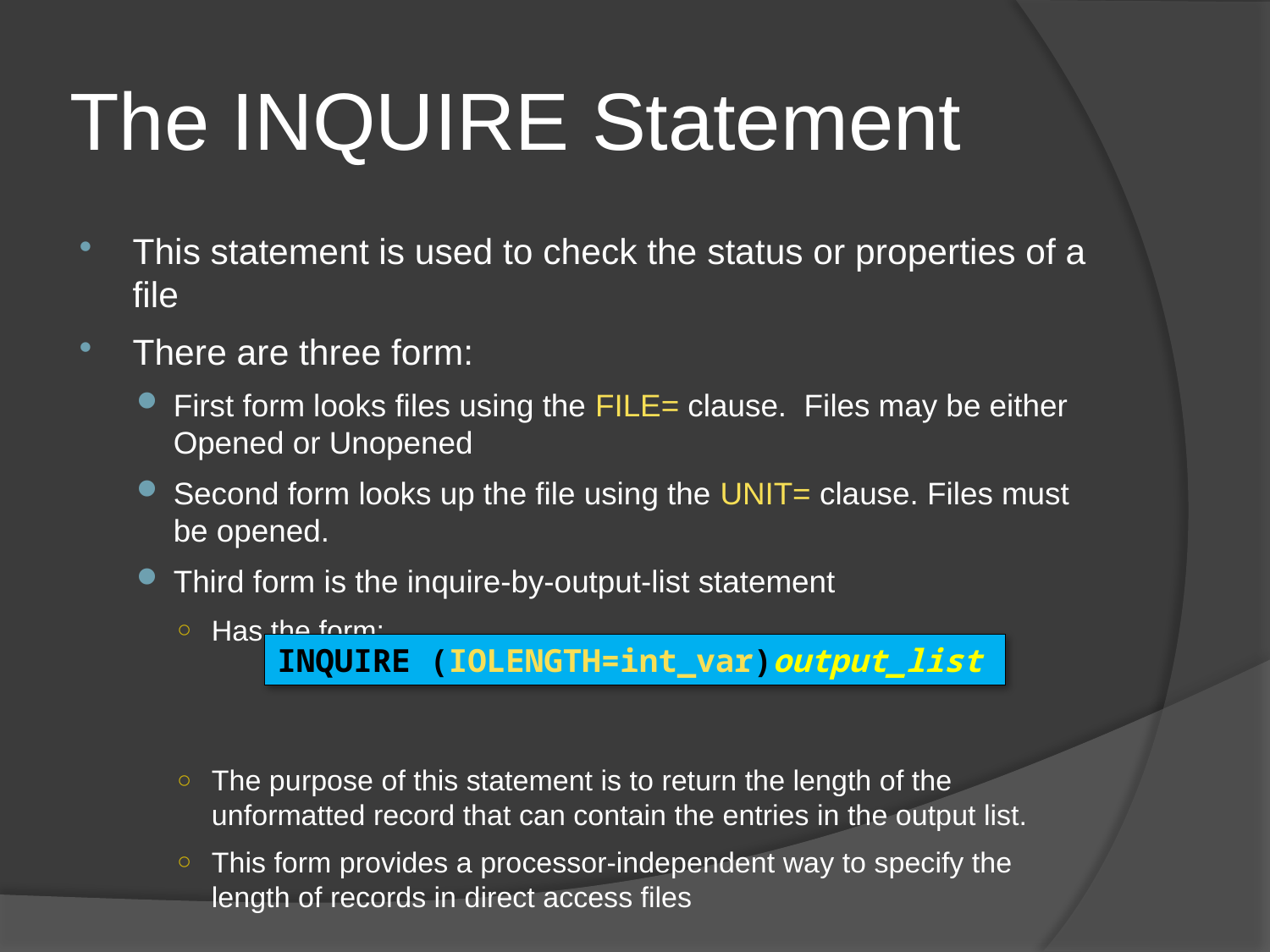

# The INQUIRE Statement
This statement is used to check the status or properties of a file
There are three form:
First form looks files using the FILE= clause.  Files may be either Opened or Unopened
Second form looks up the file using the UNIT= clause. Files must be opened.
Third form is the inquire-by-output-list statement
Has the form:

The purpose of this statement is to return the length of the unformatted record that can contain the entries in the output list.
This form provides a processor-independent way to specify the length of records in direct access files

INQUIRE (IOLENGTH=int_var)output_list